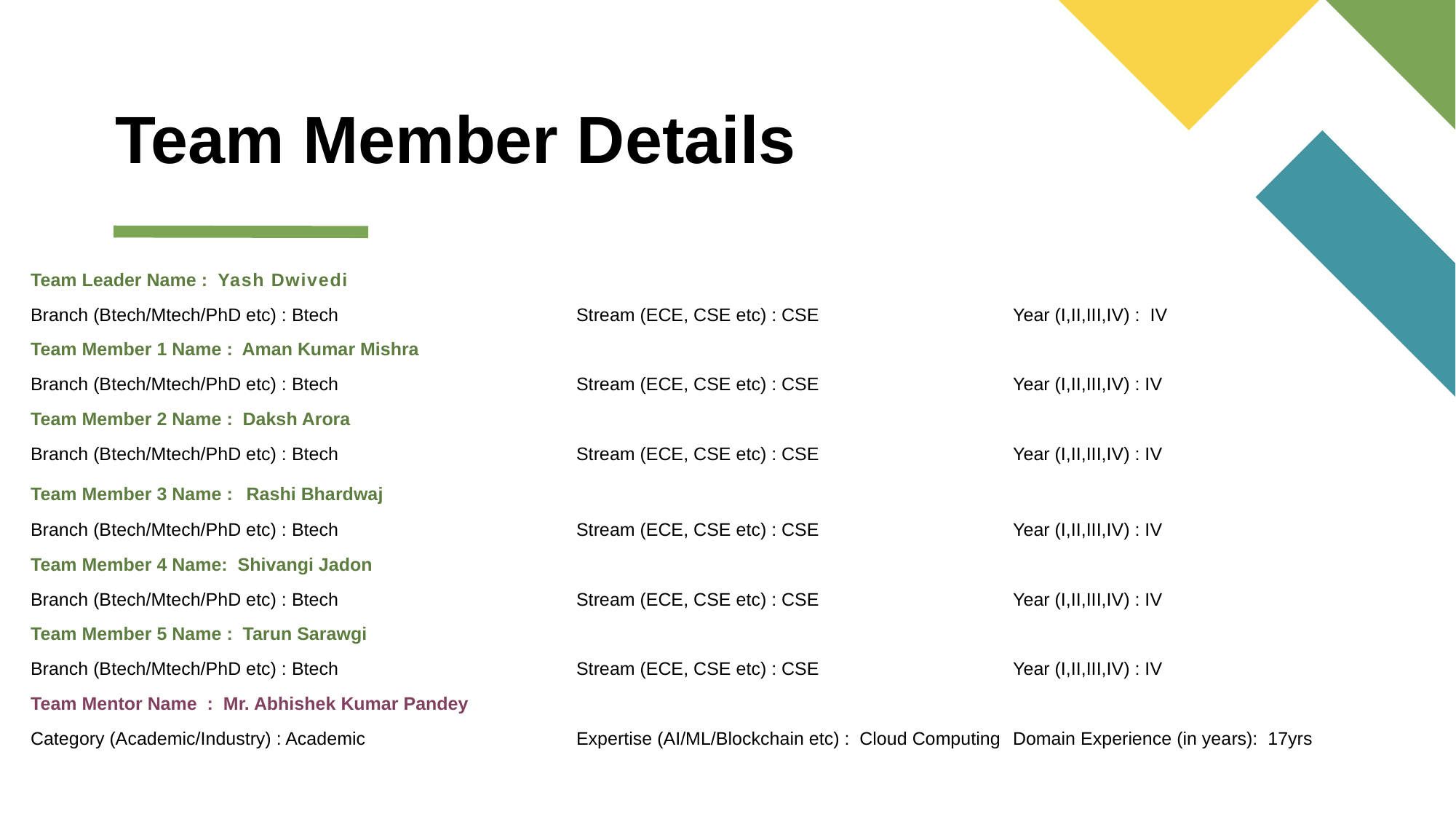

# Team Member Details
Team Leader Name :  Yash Dwivedi
Branch (Btech/Mtech/PhD etc) : Btech 			Stream (ECE, CSE etc) : CSE		Year (I,II,III,IV) :  IV
Team Member 1 Name :  Aman Kumar Mishra
Branch (Btech/Mtech/PhD etc) : Btech 			Stream (ECE, CSE etc) : CSE		Year (I,II,III,IV) : IV
Team Member 2 Name :  Daksh Arora
Branch (Btech/Mtech/PhD etc) : Btech 			Stream (ECE, CSE etc) : CSE		Year (I,II,III,IV) : IV
Team Member 3 Name :  Rashi Bhardwaj
Branch (Btech/Mtech/PhD etc) : Btech 			Stream (ECE, CSE etc) : CSE		Year (I,II,III,IV) : IV
Team Member 4 Name:  Shivangi Jadon
Branch (Btech/Mtech/PhD etc) : Btech 			Stream (ECE, CSE etc) : CSE		Year (I,II,III,IV) : IV
Team Member 5 Name :  Tarun Sarawgi
Branch (Btech/Mtech/PhD etc) : Btech 			Stream (ECE, CSE etc) : CSE		Year (I,II,III,IV) : IV
Team Mentor Name  :  Mr. Abhishek Kumar Pandey
Category (Academic/Industry) : Academic 		Expertise (AI/ML/Blockchain etc) :  Cloud Computing	Domain Experience (in years):  17yrs